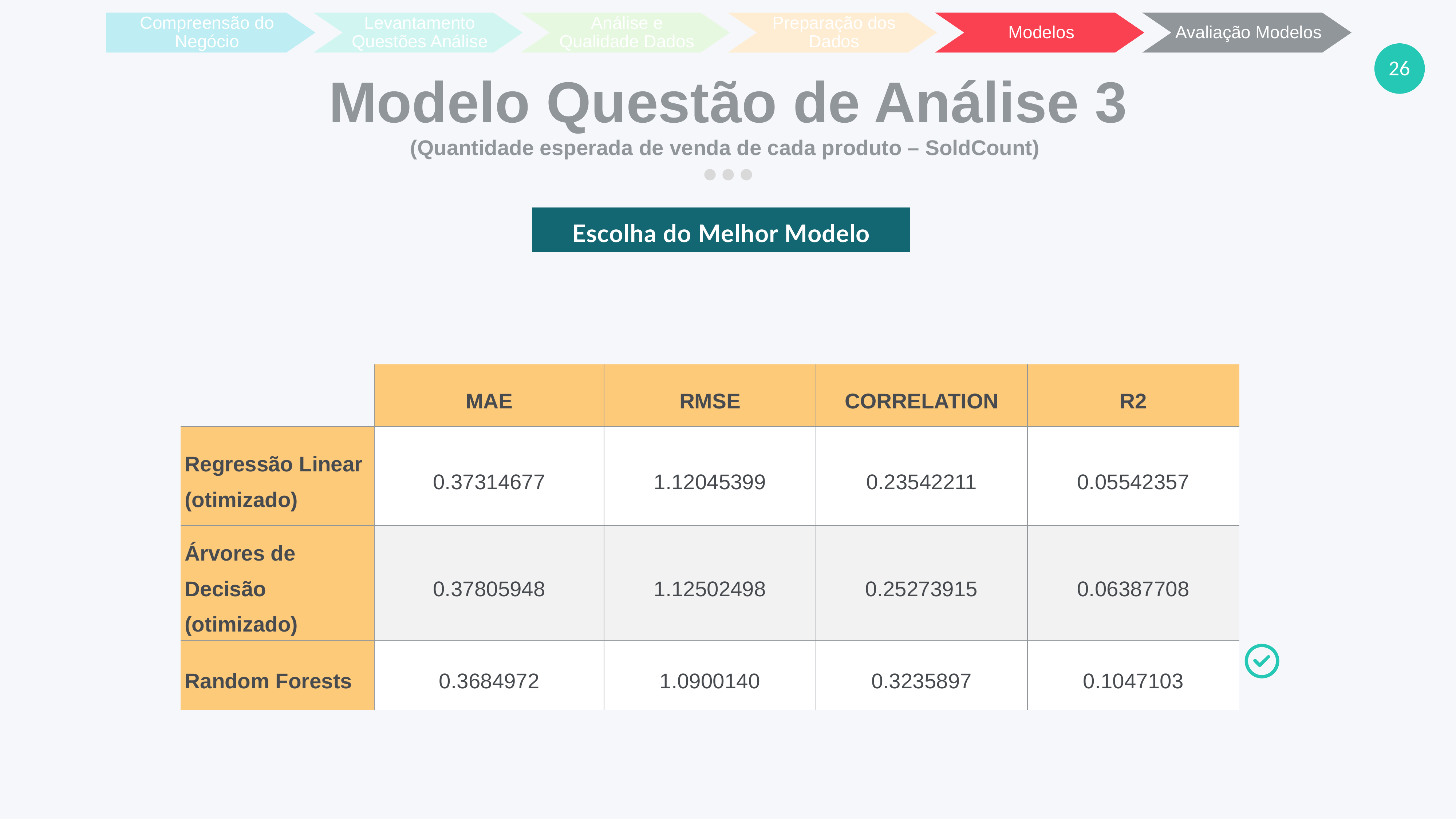

Compreensão do Negócio
Levantamento Questões Análise
Análise e Qualidade Dados
Preparação dos Dados
Modelos
Avaliação Modelos
Modelo Questão de Análise 3
(Quantidade esperada de venda de cada produto – SoldCount)

Escolha do Melhor Modelo
|  | MAE | RMSE | CORRELATION | R2 |
| --- | --- | --- | --- | --- |
| Regressão Linear (otimizado) | 0.37314677 | 1.12045399 | 0.23542211 | 0.05542357 |
| Árvores de Decisão (otimizado) | 0.37805948 | 1.12502498 | 0.25273915 | 0.06387708 |
| Random Forests | 0.3684972 | 1.0900140 | 0.3235897 | 0.1047103 |